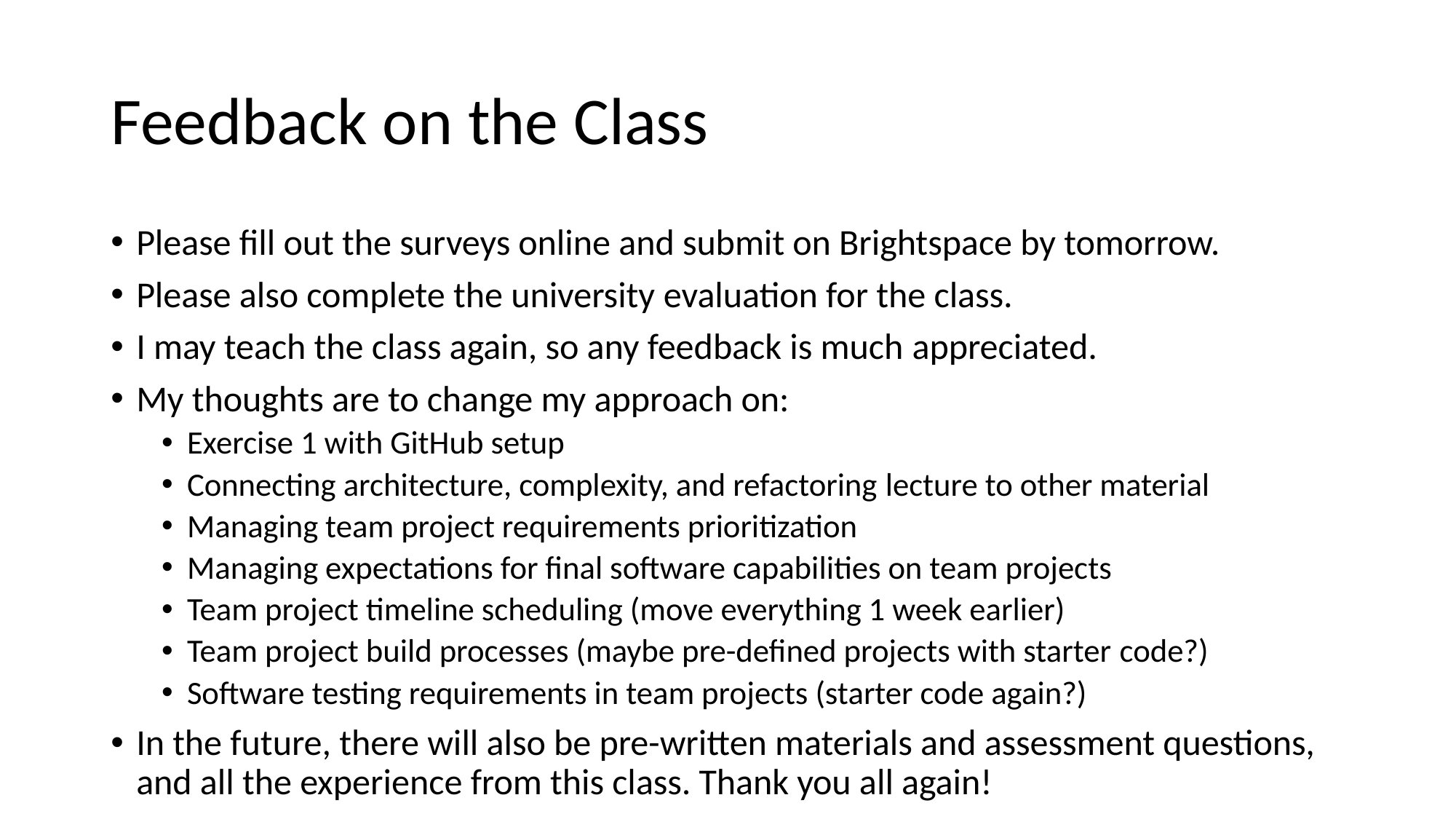

# Feedback on the Class
Please fill out the surveys online and submit on Brightspace by tomorrow.
Please also complete the university evaluation for the class.
I may teach the class again, so any feedback is much appreciated.
My thoughts are to change my approach on:
Exercise 1 with GitHub setup
Connecting architecture, complexity, and refactoring lecture to other material
Managing team project requirements prioritization
Managing expectations for final software capabilities on team projects
Team project timeline scheduling (move everything 1 week earlier)
Team project build processes (maybe pre-defined projects with starter code?)
Software testing requirements in team projects (starter code again?)
In the future, there will also be pre-written materials and assessment questions, and all the experience from this class. Thank you all again!